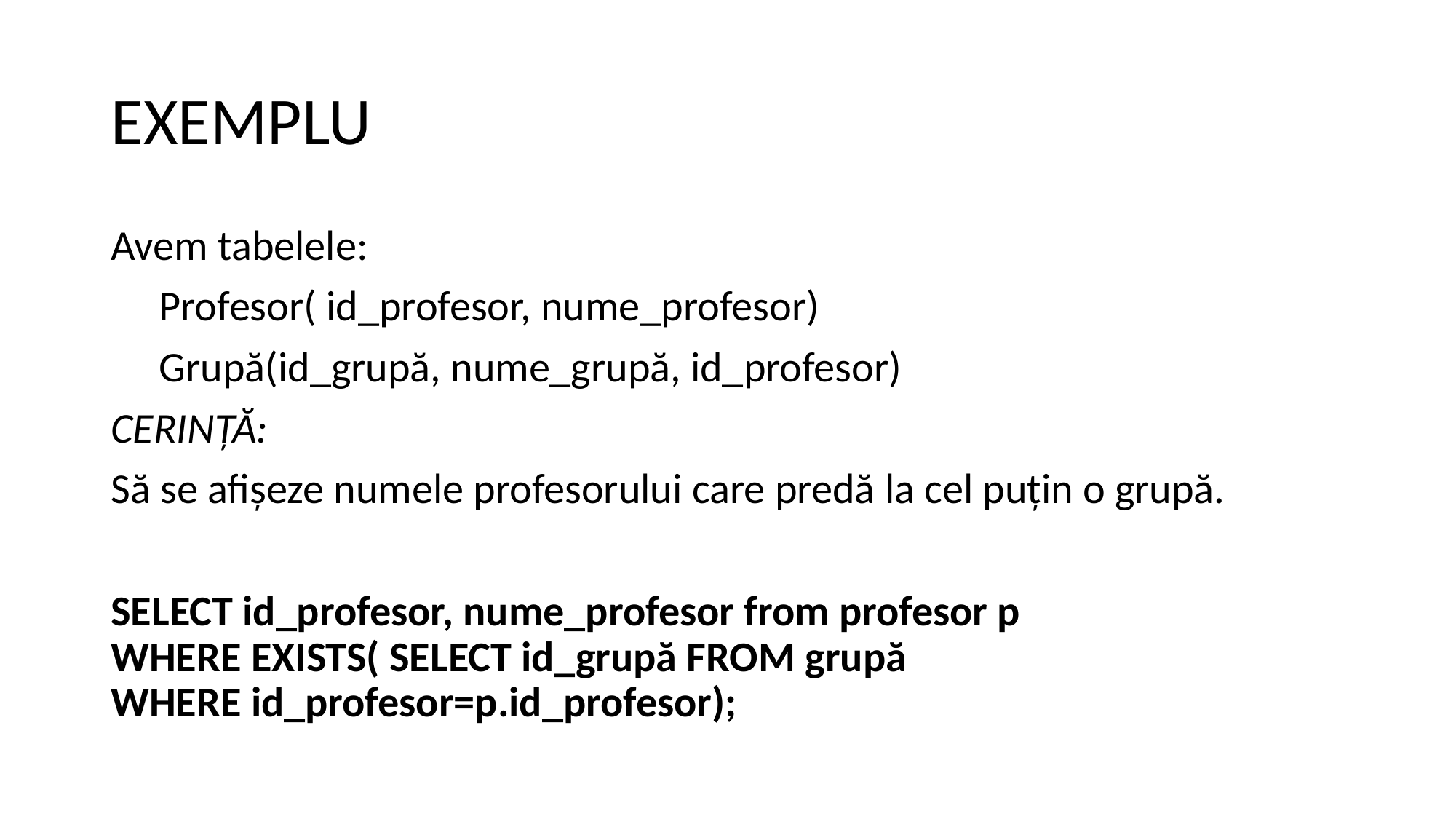

# EXEMPLU
Avem tabelele:
     Profesor( id_profesor, nume_profesor)
     Grupă(id_grupă, nume_grupă, id_profesor)
CERINȚĂ:
Să se afișeze numele profesorului care predă la cel puțin o grupă.

SELECT id_profesor, nume_profesor from profesor p WHERE EXISTS( SELECT id_grupă FROM grupă  WHERE id_profesor=p.id_profesor);